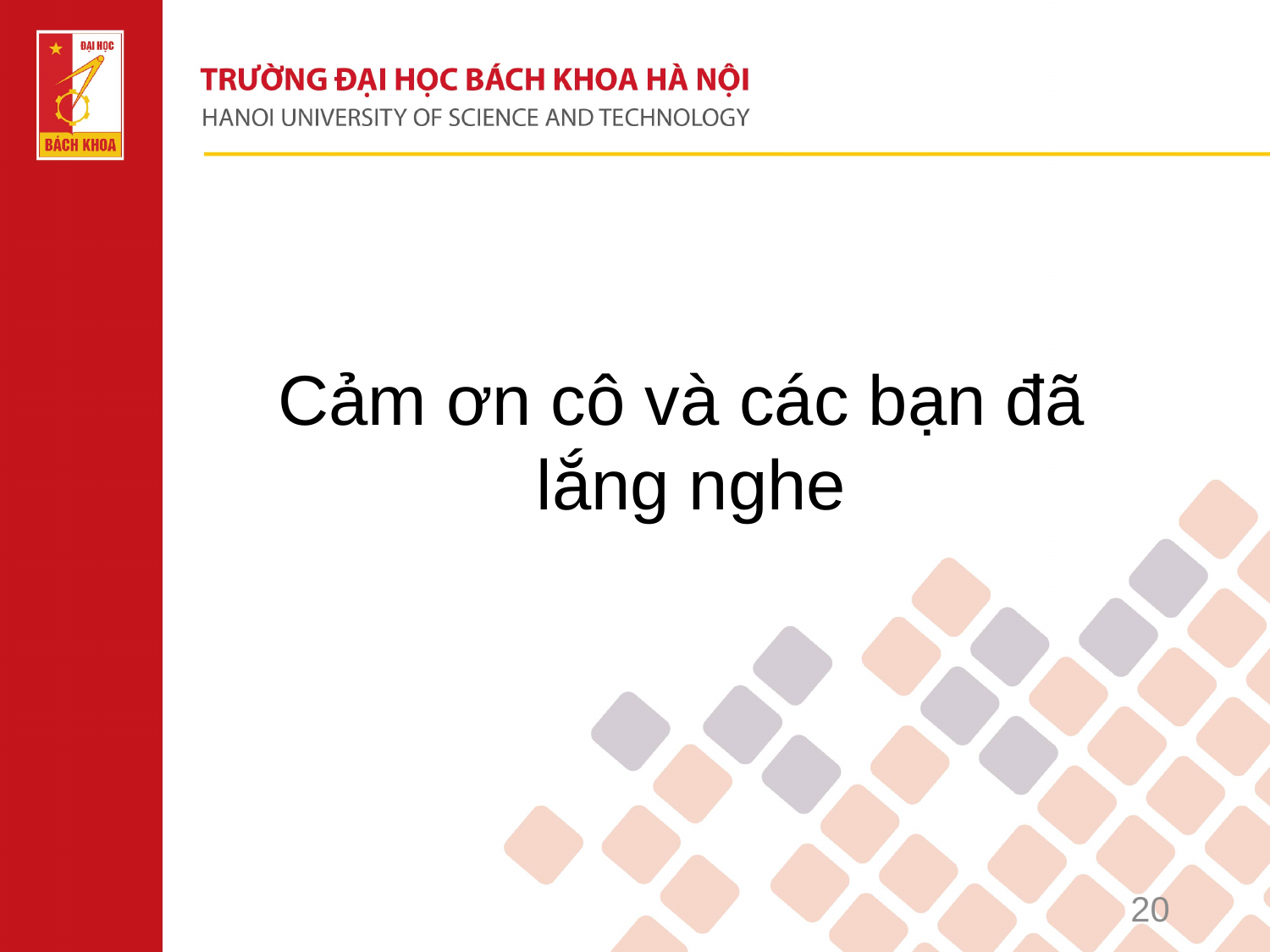

Cảm ơn cô và các bạn đã
lắng nghe
20